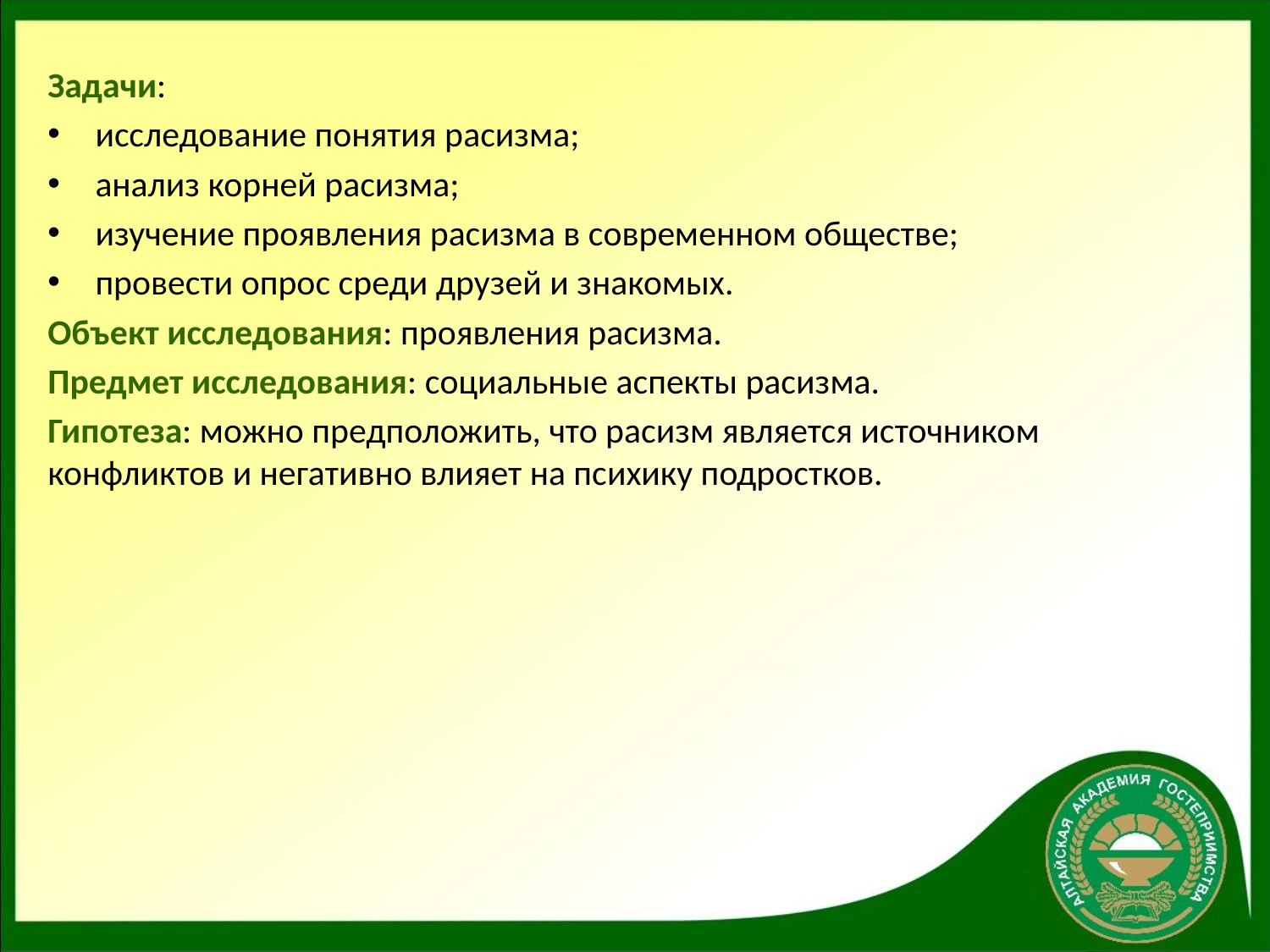

Задачи:
исследование понятия расизма;
анализ корней расизма;
изучение проявления расизма в современном обществе;
провести опрос среди друзей и знакомых.
Объект исследования: проявления расизма.
Предмет исследования: социальные аспекты расизма.
Гипотеза: можно предположить, что расизм является источником конфликтов и негативно влияет на психику подростков.